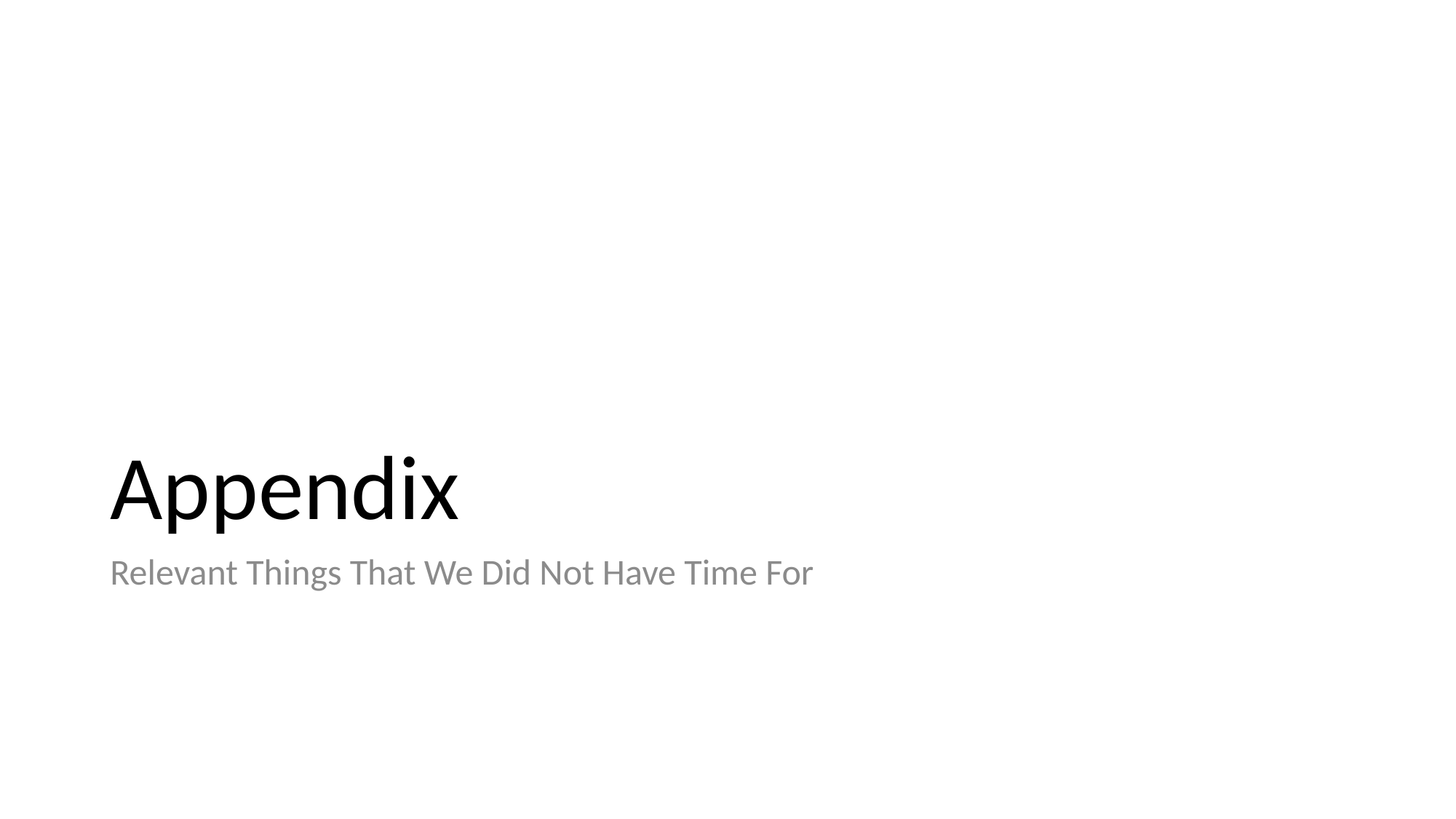

# Appendix
Relevant Things That We Did Not Have Time For